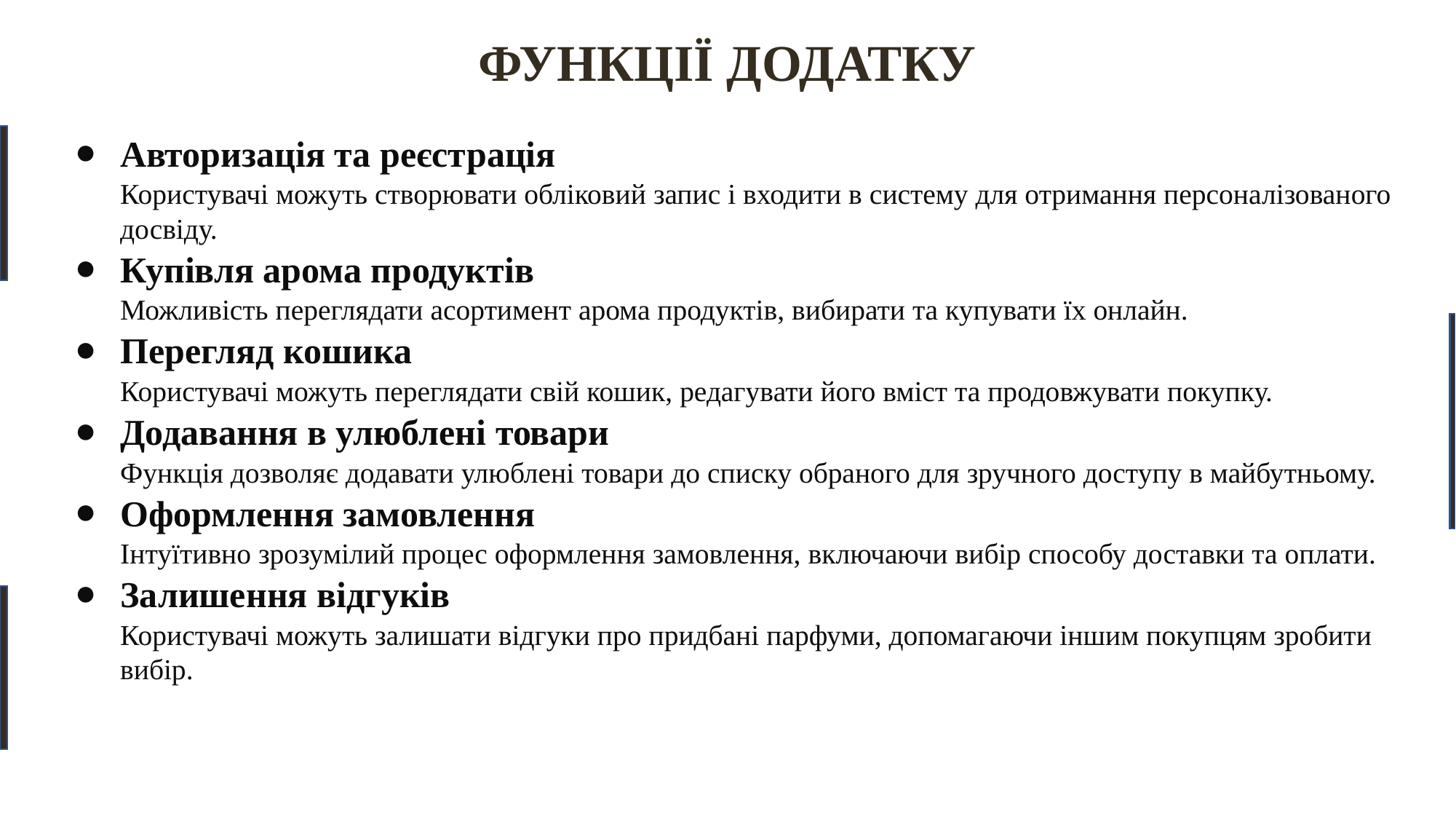

# ФУНКЦІЇ ДОДАТКУ
Авторизація та реєстрація
Користувачі можуть створювати обліковий запис і входити в систему для отримання персоналізованого досвіду.
Купівля арома продуктів
Можливість переглядати асортимент арома продуктів, вибирати та купувати їх онлайн.
Перегляд кошика
Користувачі можуть переглядати свій кошик, редагувати його вміст та продовжувати покупку.
Додавання в улюблені товари
Функція дозволяє додавати улюблені товари до списку обраного для зручного доступу в майбутньому.
Оформлення замовлення
Інтуїтивно зрозумілий процес оформлення замовлення, включаючи вибір способу доставки та оплати.
Залишення відгуків
Користувачі можуть залишати відгуки про придбані парфуми, допомагаючи іншим покупцям зробити вибір.